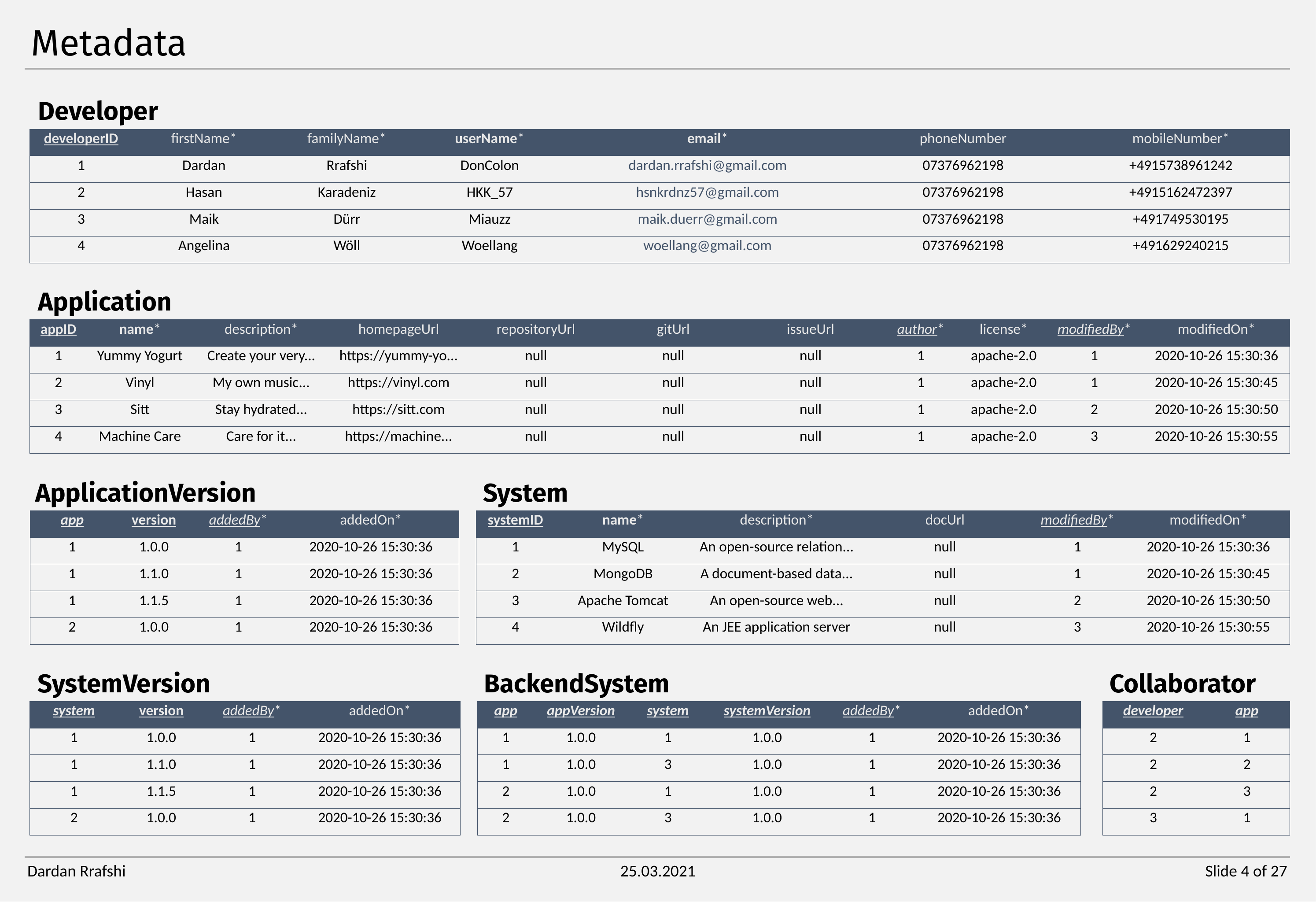

Metadata
Developer
| developerID | firstName\* | familyName\* | userName\* | email\* | phoneNumber | mobileNumber\* |
| --- | --- | --- | --- | --- | --- | --- |
| 1 | Dardan | Rrafshi | DonColon | dardan.rrafshi@gmail.com | 07376962198 | +4915738961242 |
| 2 | Hasan | Karadeniz | HKK\_57 | hsnkrdnz57@gmail.com | 07376962198 | +4915162472397 |
| 3 | Maik | Dürr | Miauzz | maik.duerr@gmail.com | 07376962198 | +491749530195 |
| 4 | Angelina | Wöll | Woellang | woellang@gmail.com | 07376962198 | +491629240215 |
Application
| appID | name\* | description\* | homepageUrl | repositoryUrl | gitUrl | issueUrl | author\* | license\* | modifiedBy\* | modifiedOn\* |
| --- | --- | --- | --- | --- | --- | --- | --- | --- | --- | --- |
| 1 | Yummy Yogurt | Create your very... | https://yummy-yo... | null | null | null | 1 | apache-2.0 | 1 | 2020-10-26 15:30:36 |
| 2 | Vinyl | My own music... | https://vinyl.com | null | null | null | 1 | apache-2.0 | 1 | 2020-10-26 15:30:45 |
| 3 | Sitt | Stay hydrated... | https://sitt.com | null | null | null | 1 | apache-2.0 | 2 | 2020-10-26 15:30:50 |
| 4 | Machine Care | Care for it... | https://machine... | null | null | null | 1 | apache-2.0 | 3 | 2020-10-26 15:30:55 |
ApplicationVersion
System
| app | version | addedBy\* | addedOn\* |
| --- | --- | --- | --- |
| 1 | 1.0.0 | 1 | 2020-10-26 15:30:36 |
| 1 | 1.1.0 | 1 | 2020-10-26 15:30:36 |
| 1 | 1.1.5 | 1 | 2020-10-26 15:30:36 |
| 2 | 1.0.0 | 1 | 2020-10-26 15:30:36 |
| systemID | name\* | description\* | docUrl | modifiedBy\* | modifiedOn\* |
| --- | --- | --- | --- | --- | --- |
| 1 | MySQL | An open-source relation... | null | 1 | 2020-10-26 15:30:36 |
| 2 | MongoDB | A document-based data... | null | 1 | 2020-10-26 15:30:45 |
| 3 | Apache Tomcat | An open-source web... | null | 2 | 2020-10-26 15:30:50 |
| 4 | Wildfly | An JEE application server | null | 3 | 2020-10-26 15:30:55 |
SystemVersion
BackendSystem
Collaborator
| system | version | addedBy\* | addedOn\* |
| --- | --- | --- | --- |
| 1 | 1.0.0 | 1 | 2020-10-26 15:30:36 |
| 1 | 1.1.0 | 1 | 2020-10-26 15:30:36 |
| 1 | 1.1.5 | 1 | 2020-10-26 15:30:36 |
| 2 | 1.0.0 | 1 | 2020-10-26 15:30:36 |
| app | appVersion | system | systemVersion | addedBy\* | addedOn\* |
| --- | --- | --- | --- | --- | --- |
| 1 | 1.0.0 | 1 | 1.0.0 | 1 | 2020-10-26 15:30:36 |
| 1 | 1.0.0 | 3 | 1.0.0 | 1 | 2020-10-26 15:30:36 |
| 2 | 1.0.0 | 1 | 1.0.0 | 1 | 2020-10-26 15:30:36 |
| 2 | 1.0.0 | 3 | 1.0.0 | 1 | 2020-10-26 15:30:36 |
| developer | app |
| --- | --- |
| 2 | 1 |
| 2 | 2 |
| 2 | 3 |
| 3 | 1 |
Dardan Rrafshi
25.03.2021
Slide 4 of 27